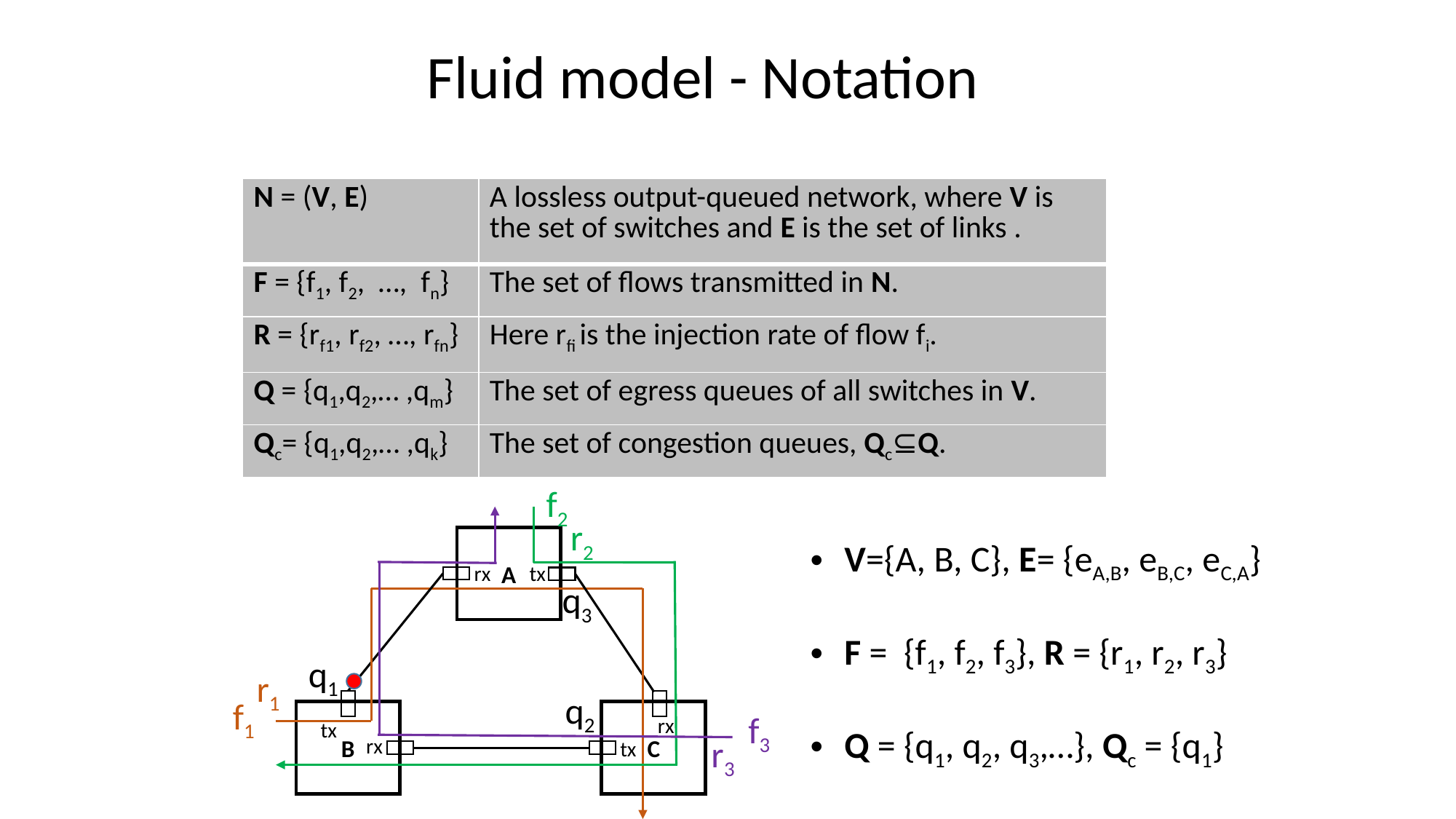

Fluid model - Notation
| N = (V, E) | A lossless output-queued network, where V is the set of switches and E is the set of links . |
| --- | --- |
| F = {f1, f2, …, fn} | The set of flows transmitted in N. |
| R = {rf1, rf2, …, rfn} | Here rfi is the injection rate of flow fi. |
| Q = {q1,q2,… ,qm} | The set of egress queues of all switches in V. |
| Qc= {q1,q2,… ,qk} | The set of congestion queues, Qc⊆Q. |
f2
r2
A
V={A, B, C}, E= {eA,B, eB,C, eC,A}

F =  {f1, f2, f3}, R = {r1, r2, r3}

Q = {q1, q2, q3,…}, Qc = {q1}
tx
rx

q3
q1
r1

q2
f1

B
C
f3
rx
tx
r3
rx
tx